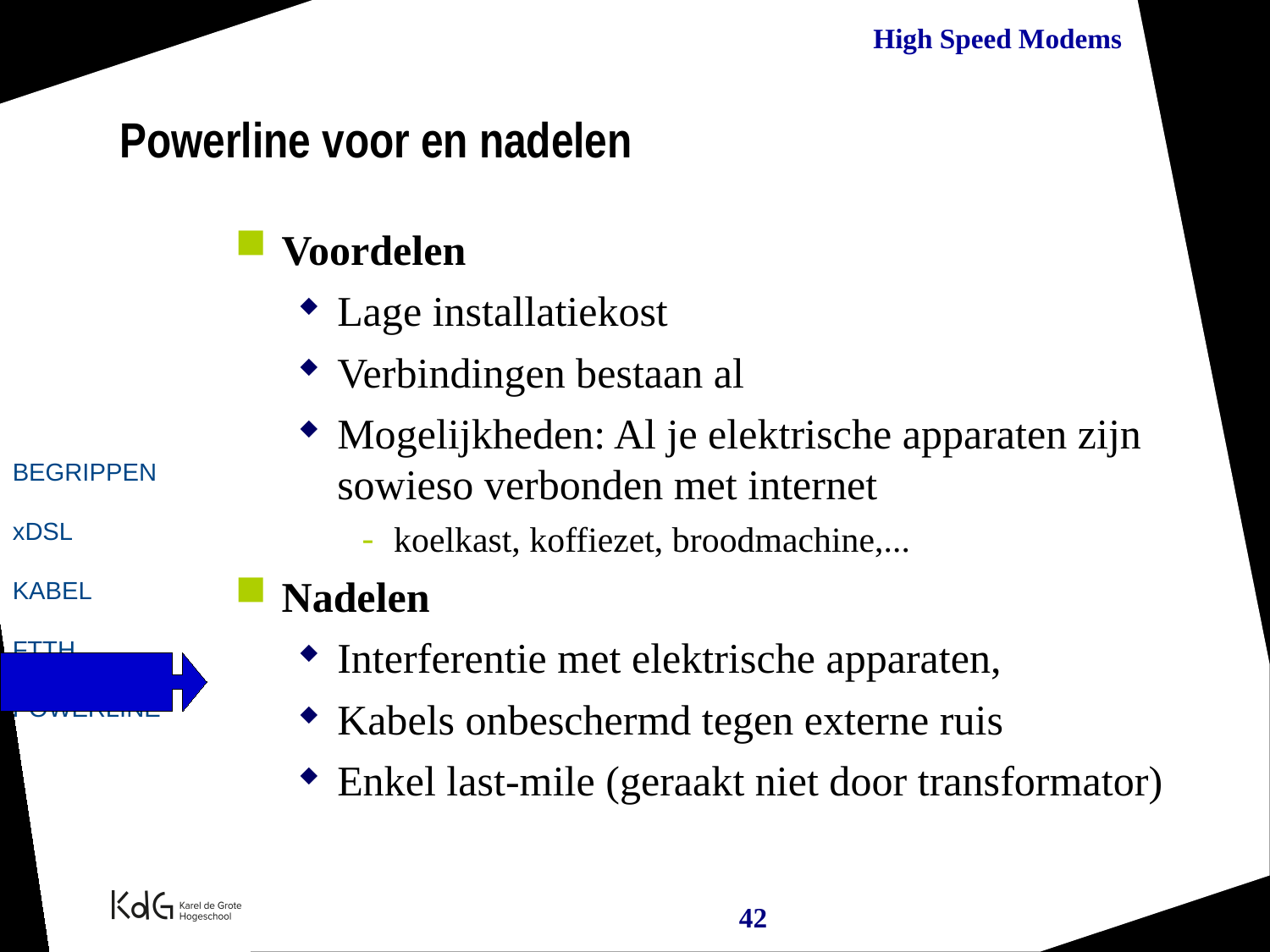

Powerline voor en nadelen
Voordelen
Lage installatiekost
Verbindingen bestaan al
Mogelijkheden: Al je elektrische apparaten zijn sowieso verbonden met internet
koelkast, koffiezet, broodmachine,...
Nadelen
Interferentie met elektrische apparaten,
Kabels onbeschermd tegen externe ruis
Enkel last-mile (geraakt niet door transformator)